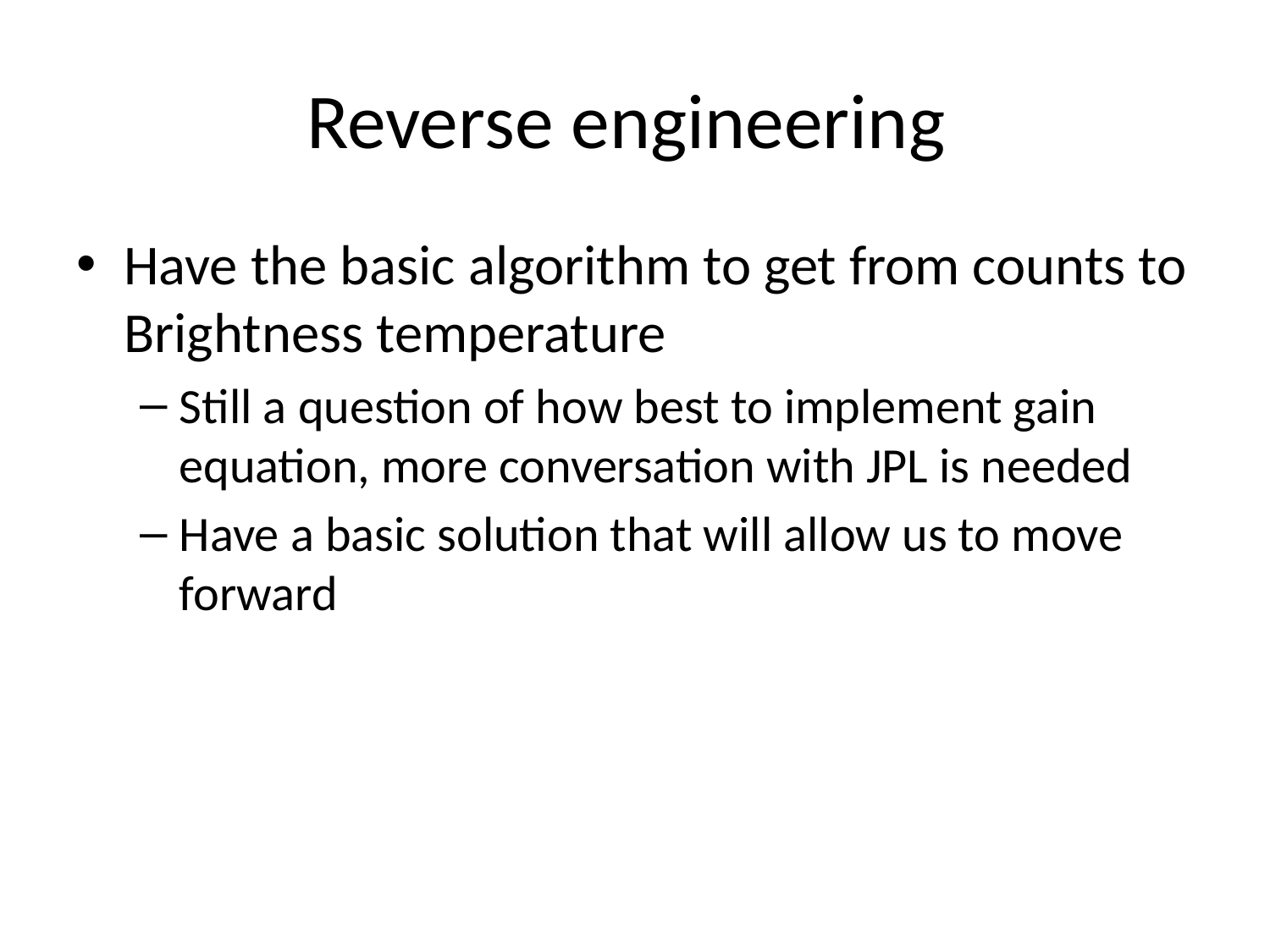

# Reverse engineering
Have the basic algorithm to get from counts to Brightness temperature
Still a question of how best to implement gain equation, more conversation with JPL is needed
Have a basic solution that will allow us to move forward